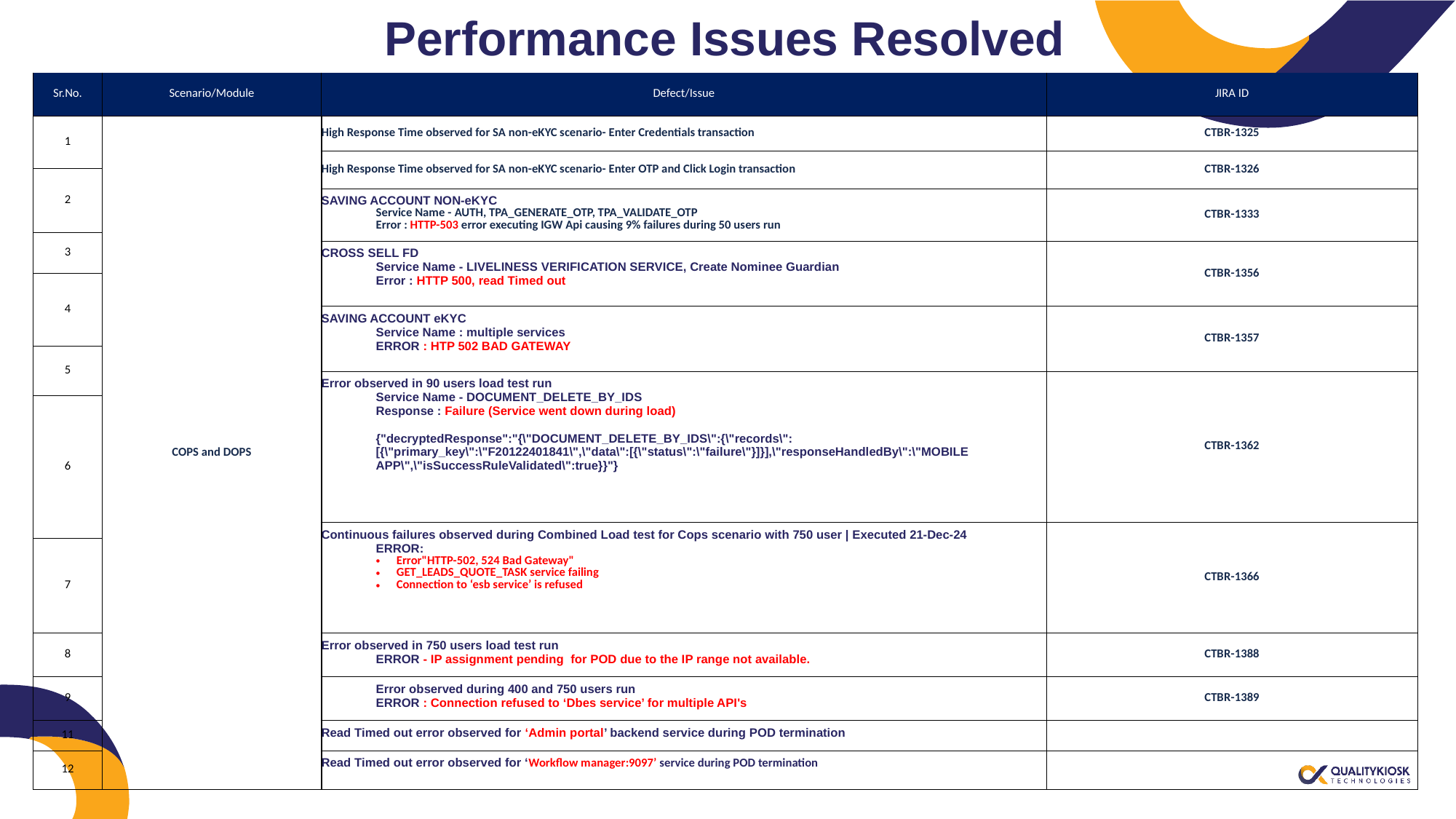

# Performance Issues Resolved
| Sr.No. | Scenario/Module | Defect/Issue | JIRA ID |
| --- | --- | --- | --- |
| 1 | COPS and DOPS | High Response Time observed for SA non-eKYC scenario- Enter Credentials transaction | CTBR-1325 |
|  |  | High Response Time observed for SA non-eKYC scenario- Enter OTP and Click Login transaction | CTBR-1326 |
| 2 |  |  |  |
|  |  | SAVING ACCOUNT NON-eKYC Service Name - AUTH, TPA\_GENERATE\_OTP, TPA\_VALIDATE\_OTP Error : HTTP-503 error executing IGW Api causing 9% failures during 50 users run | CTBR-1333 |
| 3 |  |  |  |
|  |  | CROSS SELL FD Service Name - LIVELINESS VERIFICATION SERVICE, Create Nominee Guardian Error : HTTP 500, read Timed out | CTBR-1356 |
| 4 |  |  |  |
|  |  | SAVING ACCOUNT eKYC Service Name : multiple services ERROR : HTP 502 BAD GATEWAY | CTBR-1357 |
| 5 |  |  |  |
|  |  | Error observed in 90 users load test run Service Name - DOCUMENT\_DELETE\_BY\_IDS Response : Failure (Service went down during load) {"decryptedResponse":"{\"DOCUMENT\_DELETE\_BY\_IDS\":{\"records\":[{\"primary\_key\":\"F20122401841\",\"data\":[{\"status\":\"failure\"}]}],\"responseHandledBy\":\"MOBILE APP\",\"isSuccessRuleValidated\":true}}"} | CTBR-1362 |
| 6 |  |  |  |
|  |  | Continuous failures observed during Combined Load test for Cops scenario with 750 user | Executed 21-Dec-24 ERROR: Error"HTTP-502, 524 Bad Gateway" GET\_LEADS\_QUOTE\_TASK service failing Connection to ‘esb service’ is refused | CTBR-1366 |
| 7 |  |  |  |
| 8 |  | Error observed in 750 users load test run ERROR - IP assignment pending for POD due to the IP range not available. | CTBR-1388 |
| 9 |  | Error observed during 400 and 750 users run ERROR : Connection refused to ‘Dbes service’ for multiple API's | CTBR-1389 |
| 11 |  | Read Timed out error observed for ‘Admin portal’ backend service during POD termination |  |
| 12 |  | Read Timed out error observed for ‘Workflow manager:9097’ service during POD termination |  |